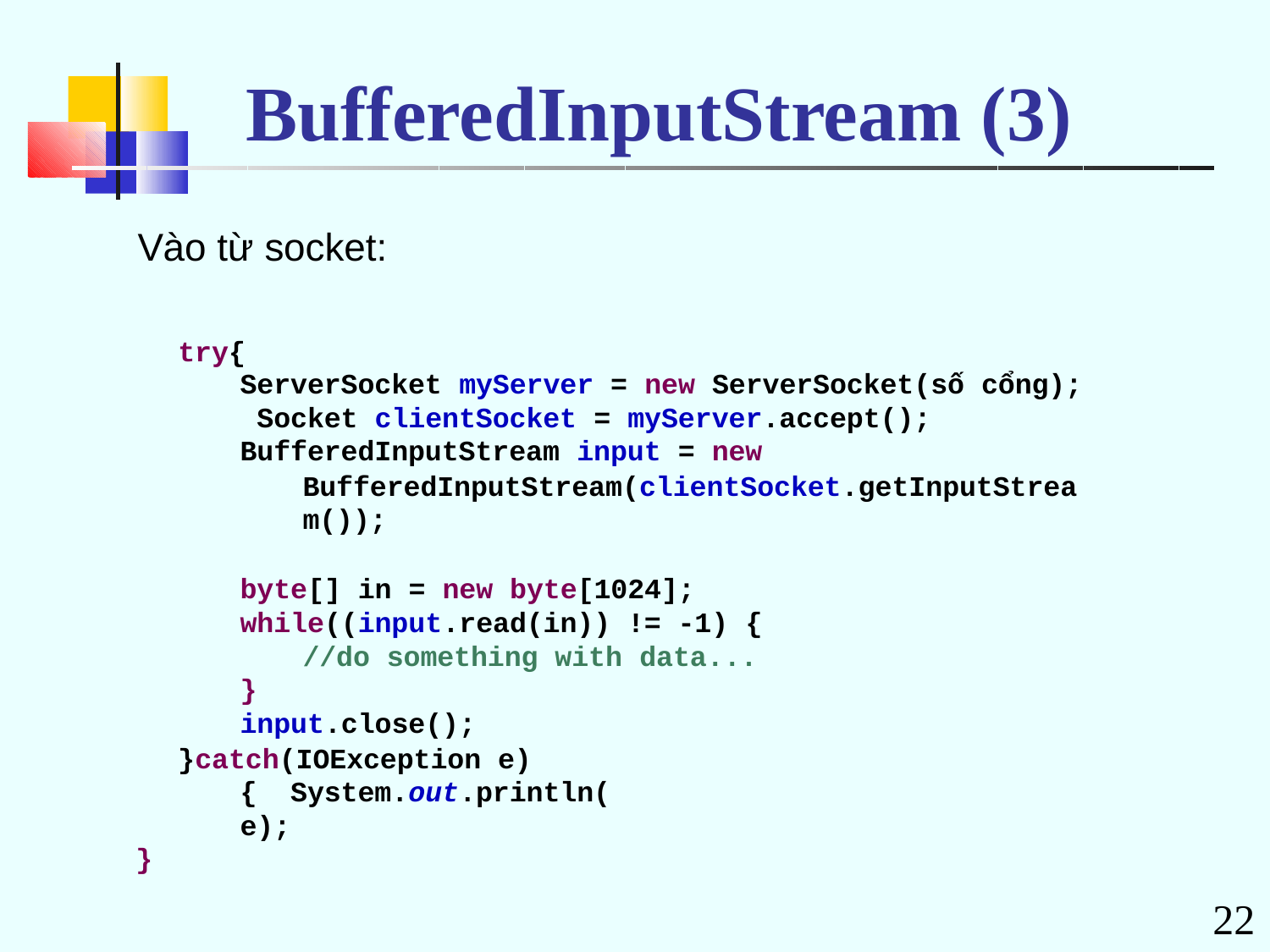

# BufferedInputStream (3)

Vào từ socket:

try{
ServerSocket myServer = new ServerSocket(số cổng);  Socket clientSocket = myServer.accept();  BufferedInputStream input = new
BufferedInputStream(clientSocket.getInputStream());

byte[] in = new byte[1024];  while((input.read(in)) != -1) {
//do something with data...
}
input.close();
}catch(IOException e){  System.out.println(e);
}
22